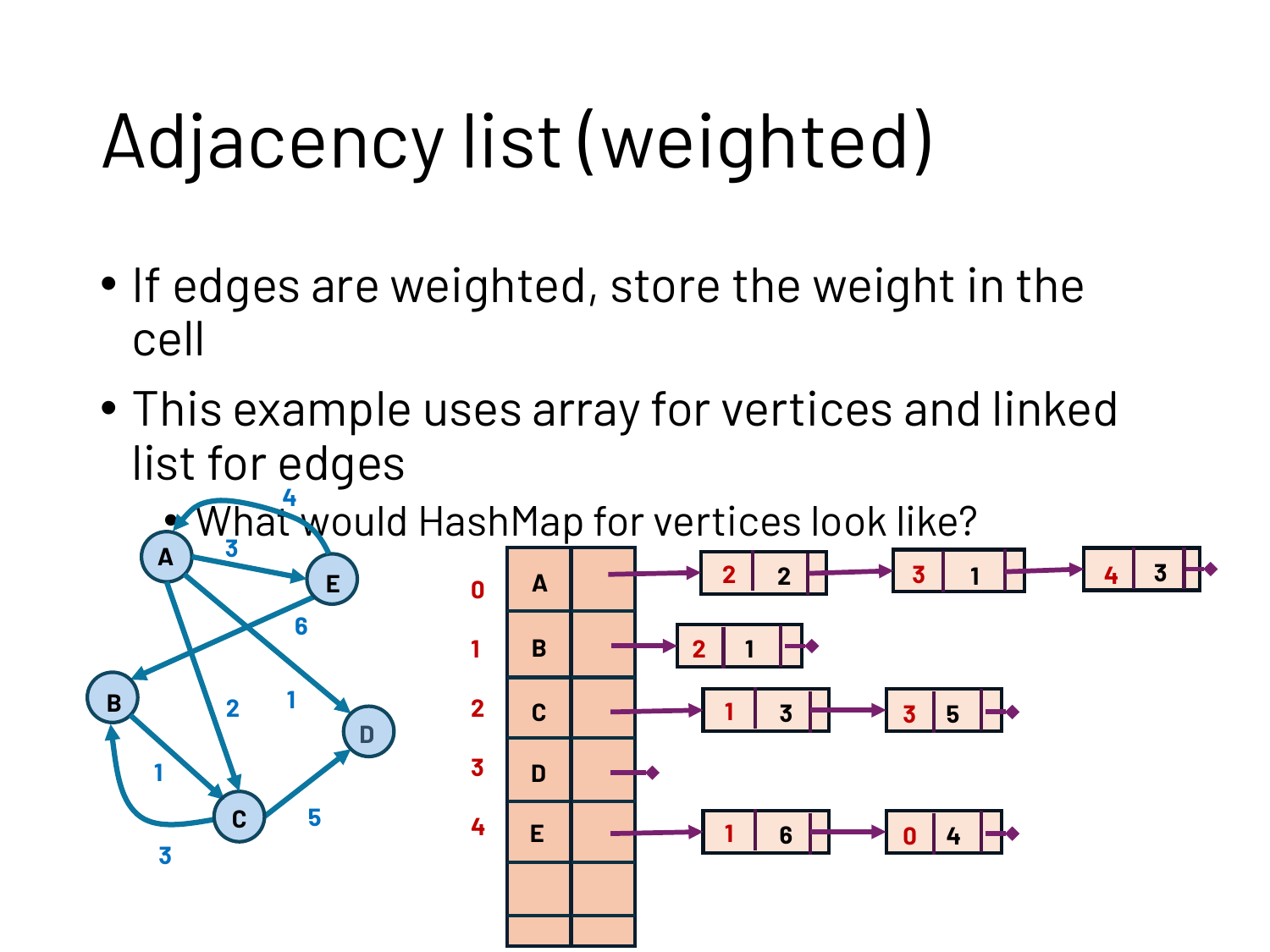

# Adjacency list (weighted)
If edges are weighted, store the weight in the cell
This example uses array for vertices and linked list for edges
What would HashMap for vertices look like?
4

3

A

1
B
2
D

5
C
3

E
6

1

A
B
C
D

0

1

2

3

4
E

3

1

2
3
2
4

1
2

3

5
1
3

6

4
1
0